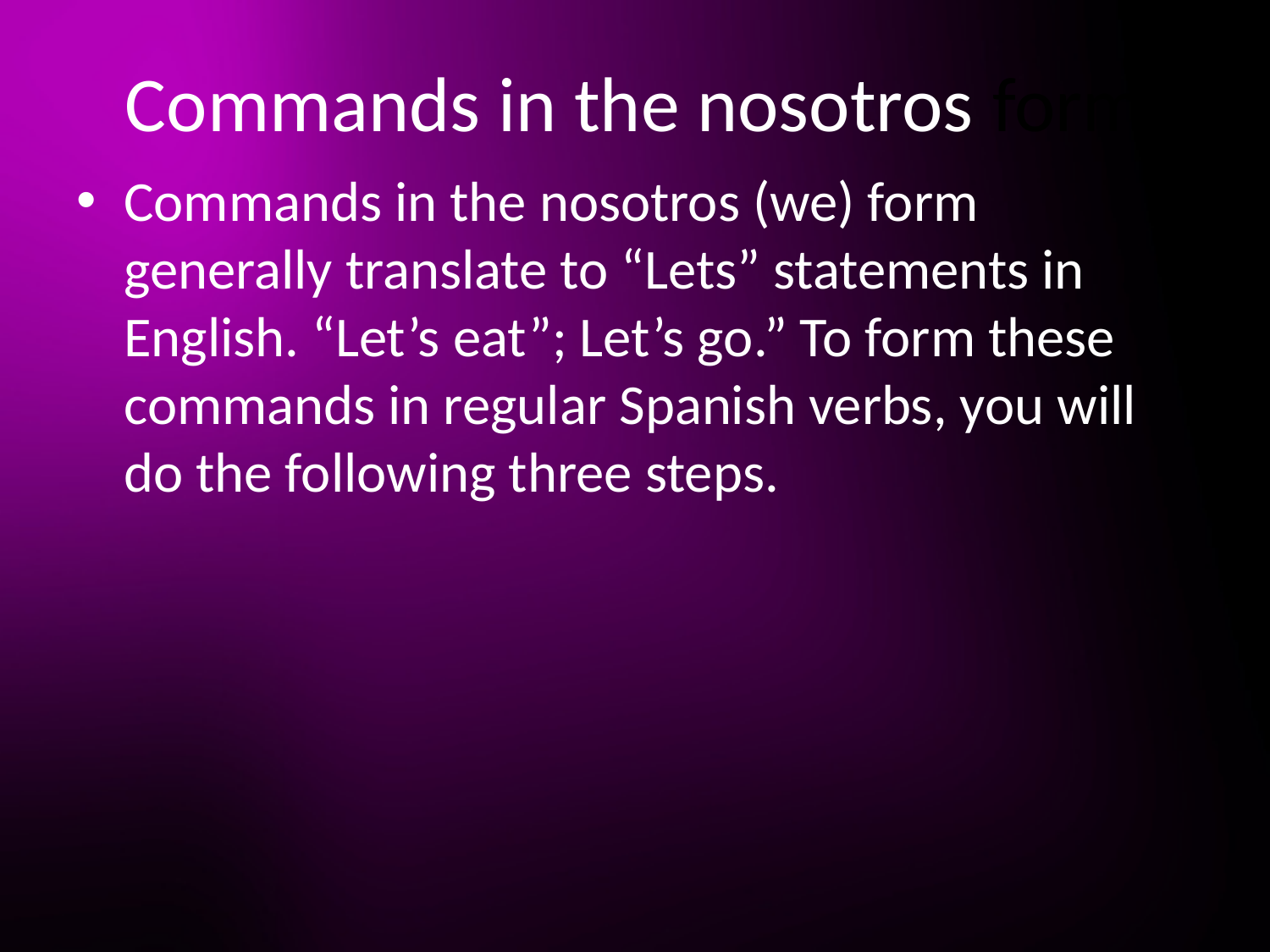

# Commands in the nosotros form
Commands in the nosotros (we) form generally translate to “Lets” statements in English. “Let’s eat”; Let’s go.” To form these commands in regular Spanish verbs, you will do the following three steps.